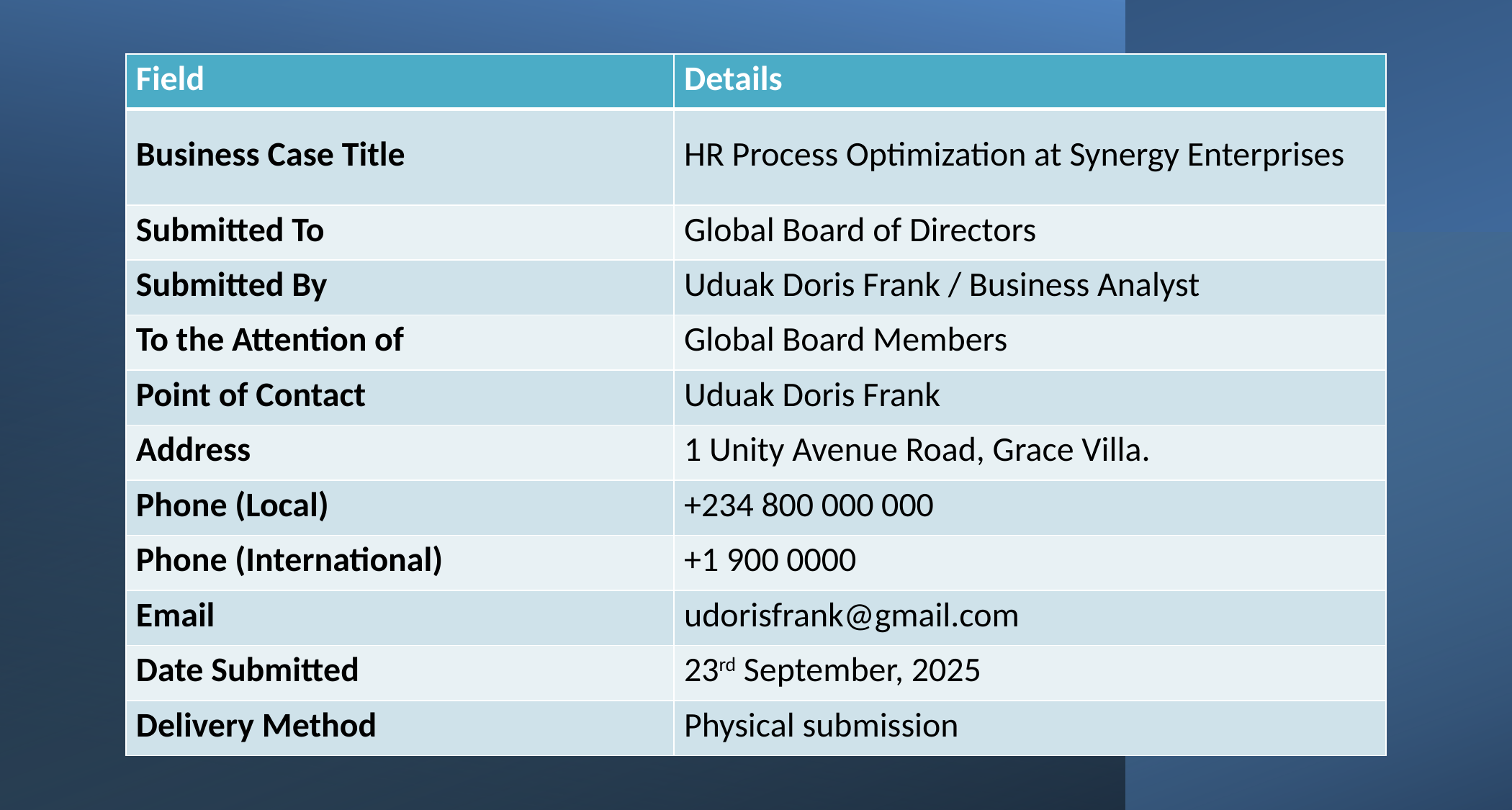

| Field | Details |
| --- | --- |
| Business Case Title | HR Process Optimization at Synergy Enterprises |
| Submitted To | Global Board of Directors |
| Submitted By | Uduak Doris Frank / Business Analyst |
| To the Attention of | Global Board Members |
| Point of Contact | Uduak Doris Frank |
| Address | 1 Unity Avenue Road, Grace Villa. |
| Phone (Local) | +234 800 000 000 |
| Phone (International) | +1 900 0000 |
| Email | udorisfrank@gmail.com |
| Date Submitted | 23rd September, 2025 |
| Delivery Method | Physical submission |